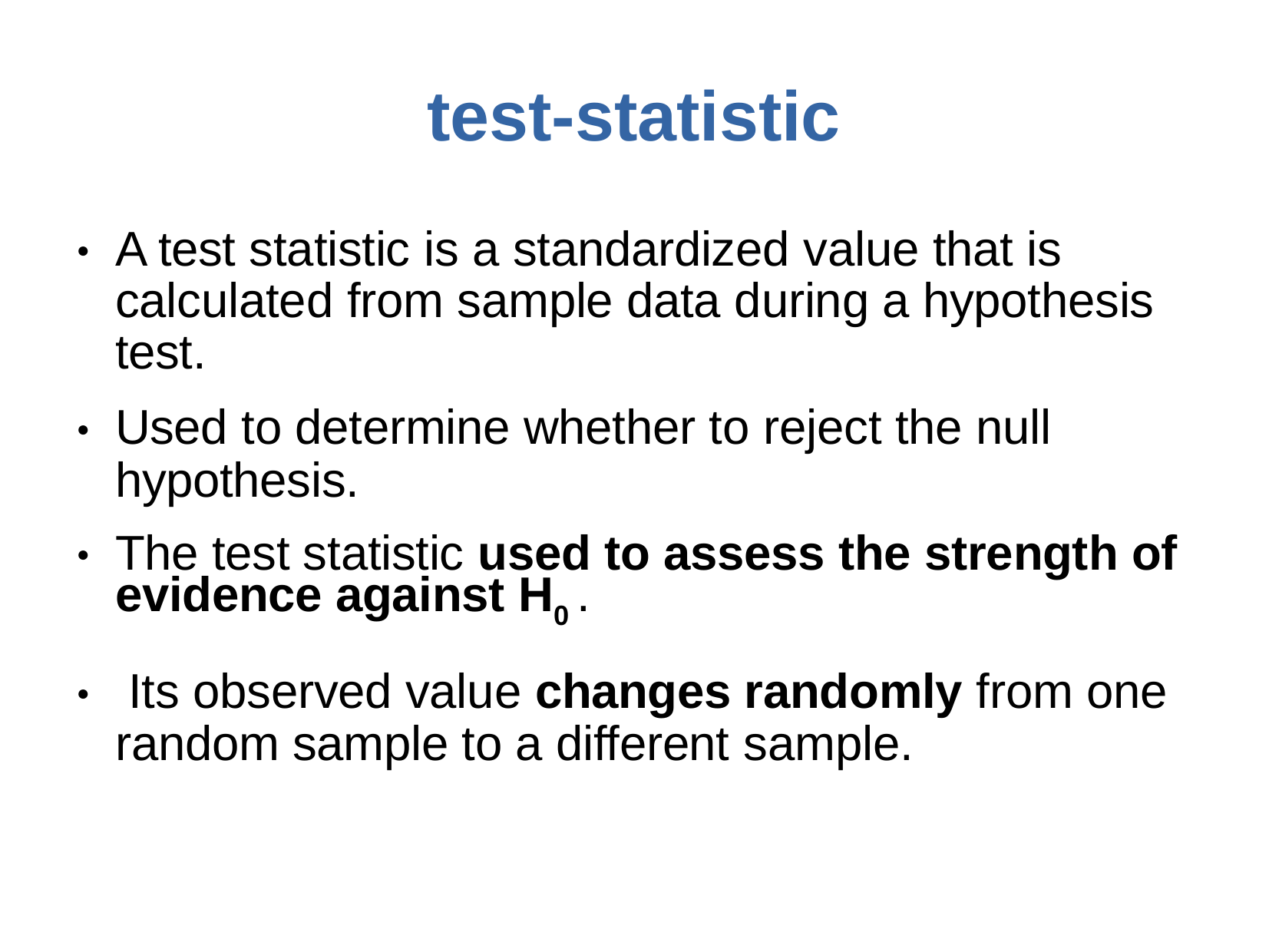

# test-statistic
A test statistic is a standardized value that is  calculated from sample data during a hypothesis  test.
Used to determine whether to reject the null  hypothesis.
The test statistic used to assess the strength of  evidence against H0 .
Its observed value changes randomly from one  random sample to a different sample.
●
●
●
●